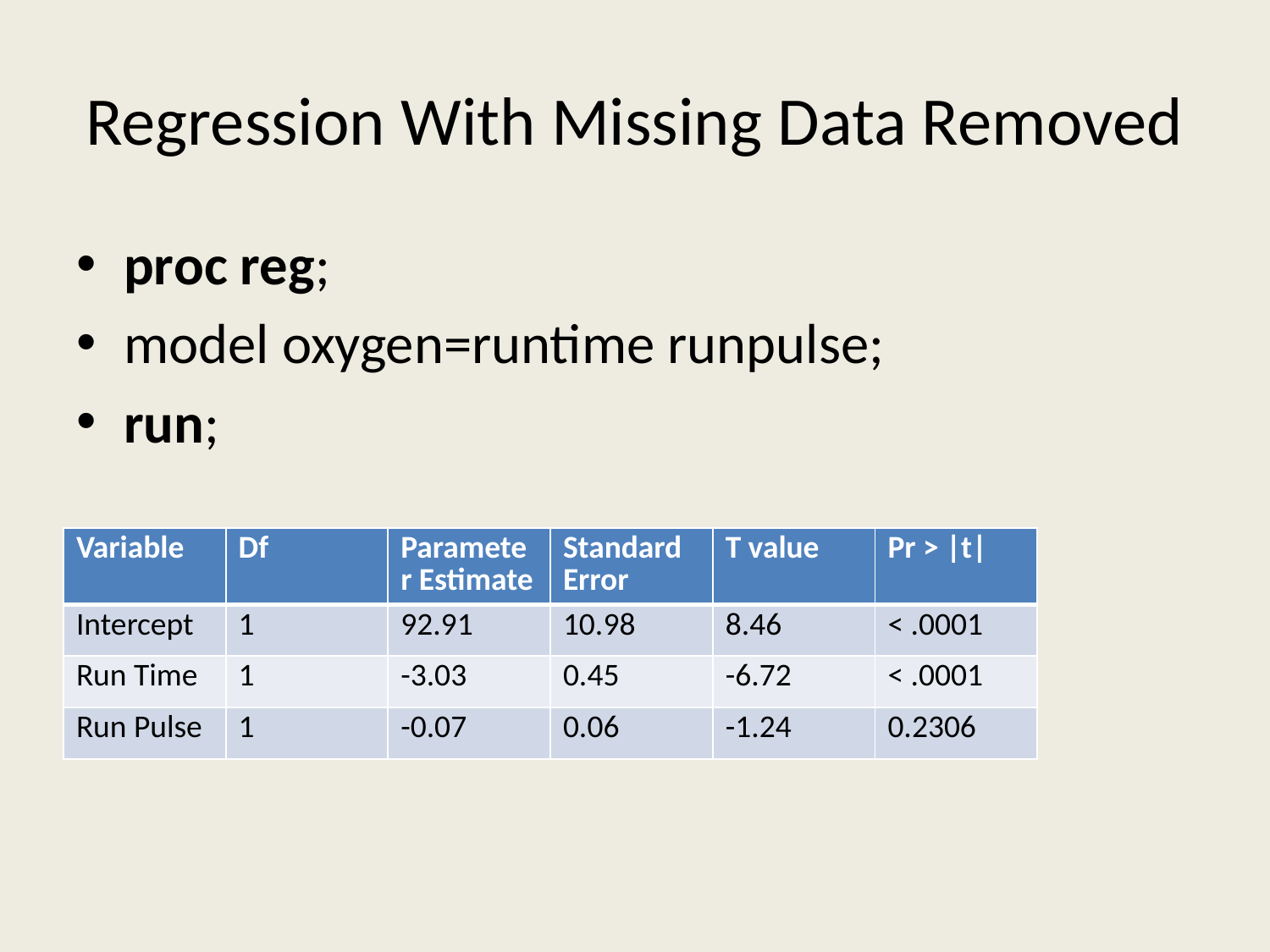

# Regression With Missing Data Removed
proc reg;
model oxygen=runtime runpulse;
run;

| Variable | Df | Parameter Estimate | Standard Error | T value | Pr > |t| |
| --- | --- | --- | --- | --- | --- |
| Intercept | 1 | 92.91 | 10.98 | 8.46 | < .0001 |
| Run Time | 1 | -3.03 | 0.45 | -6.72 | < .0001 |
| Run Pulse | 1 | -0.07 | 0.06 | -1.24 | 0.2306 |